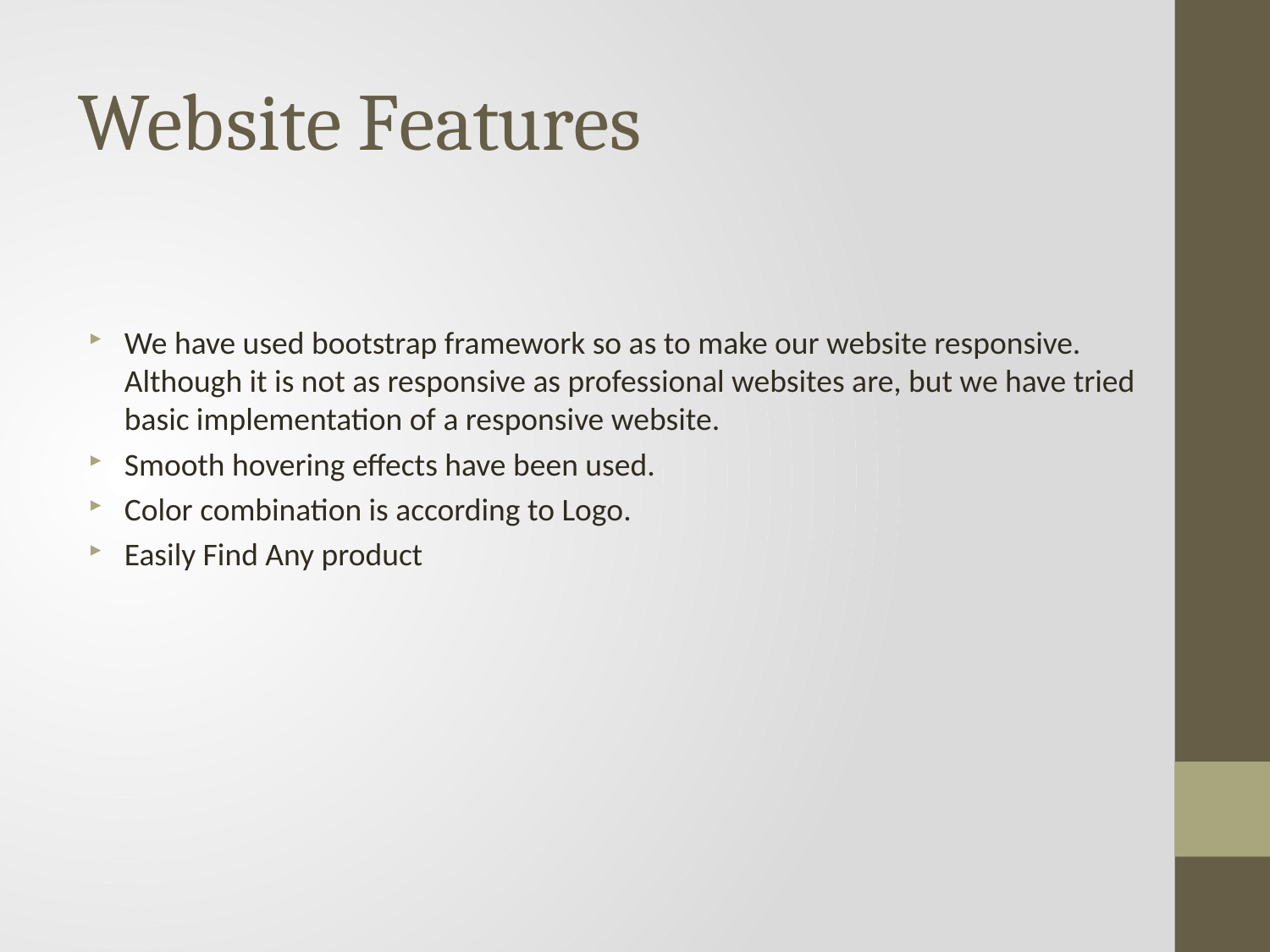

# Website Features
We have used bootstrap framework so as to make our website responsive. Although it is not as responsive as professional websites are, but we have tried basic implementation of a responsive website.
Smooth hovering effects have been used.
Color combination is according to Logo.
Easily Find Any product